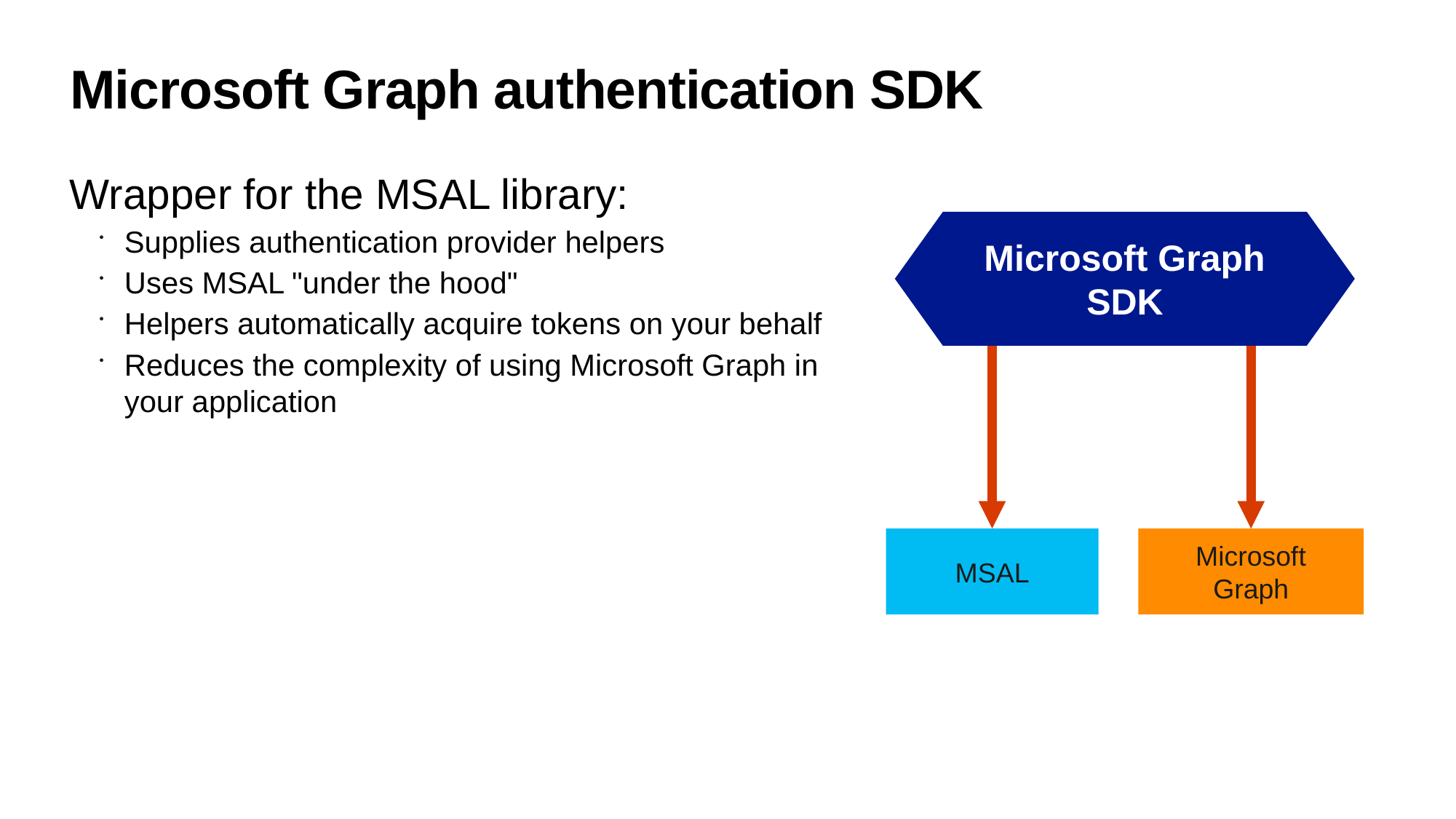

# Microsoft Graph authentication SDK
Wrapper for the MSAL library:
Supplies authentication provider helpers
Uses MSAL "under the hood"
Helpers automatically acquire tokens on your behalf
Reduces the complexity of using Microsoft Graph in your application

Microsoft Graph SDK
MSAL
Microsoft Graph